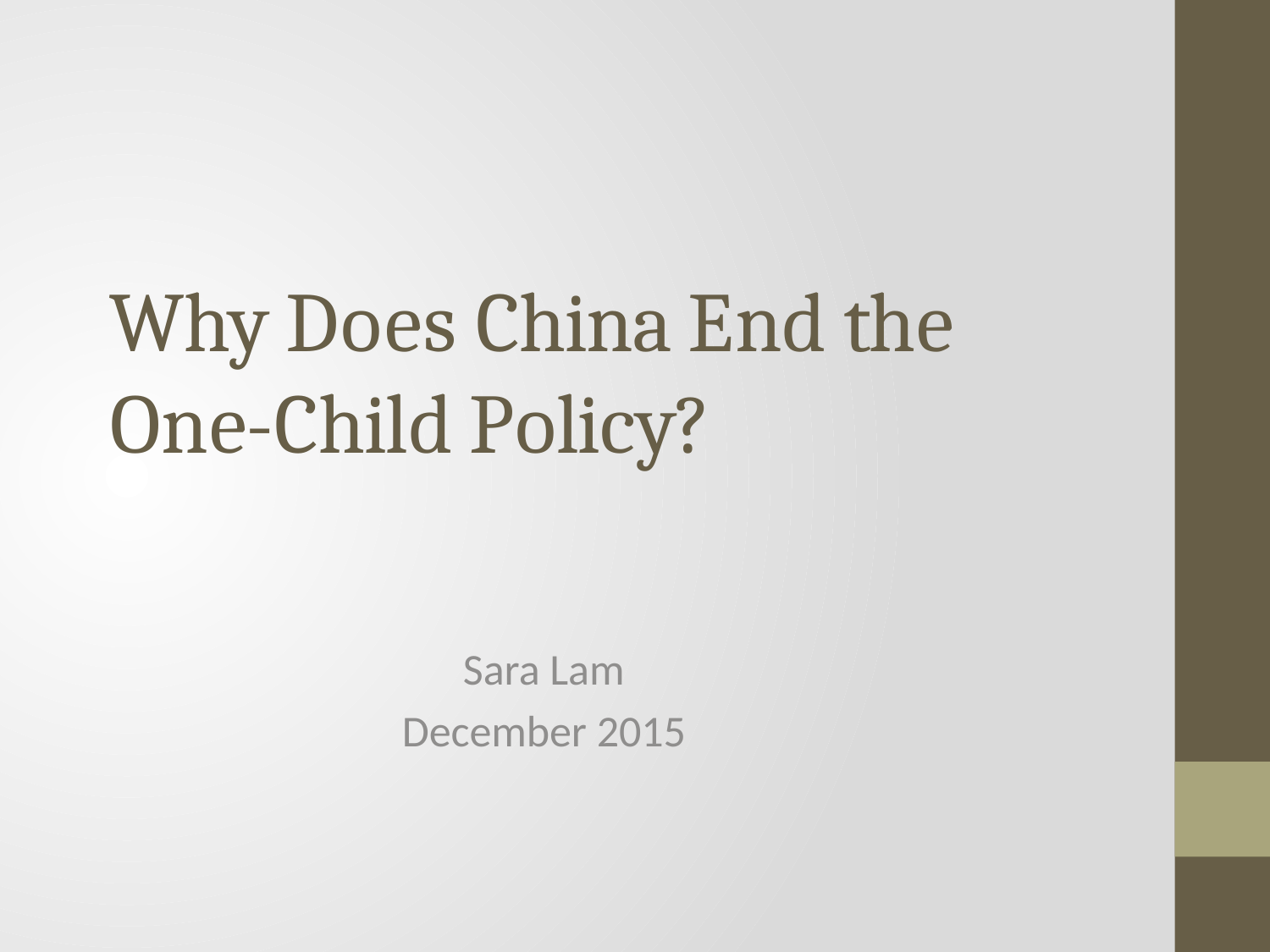

# Why Does China End the One-Child Policy?
Sara Lam
December 2015